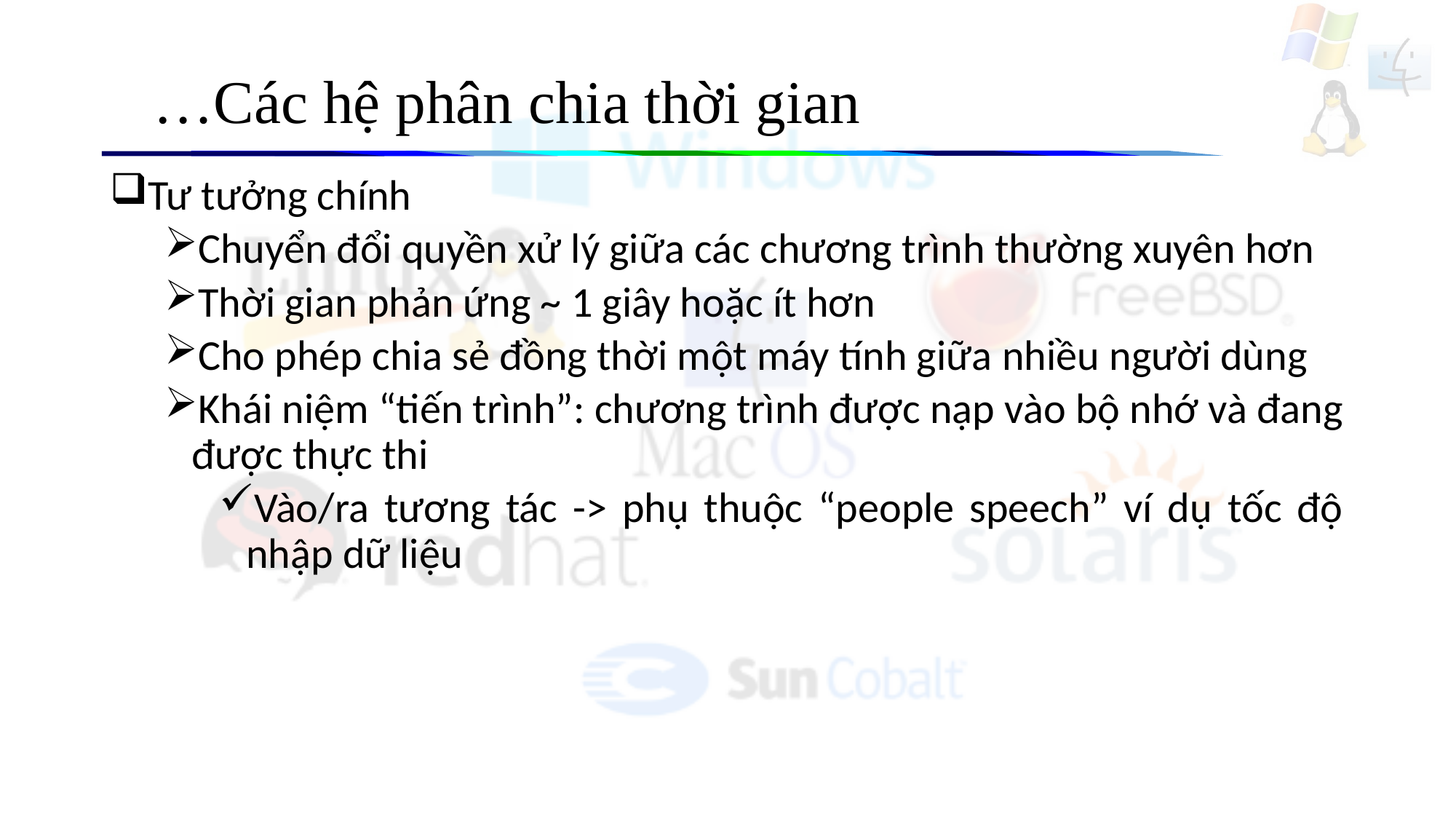

# …Các hệ phân chia thời gian
Tư tưởng chính
Chuyển đổi quyền xử lý giữa các chương trình thường xuyên hơn
Thời gian phản ứng ~ 1 giây hoặc ít hơn
Cho phép chia sẻ đồng thời một máy tính giữa nhiều người dùng
Khái niệm “tiến trình”: chương trình được nạp vào bộ nhớ và đang được thực thi
Vào/ra tương tác -> phụ thuộc “people speech” ví dụ tốc độ nhập dữ liệu